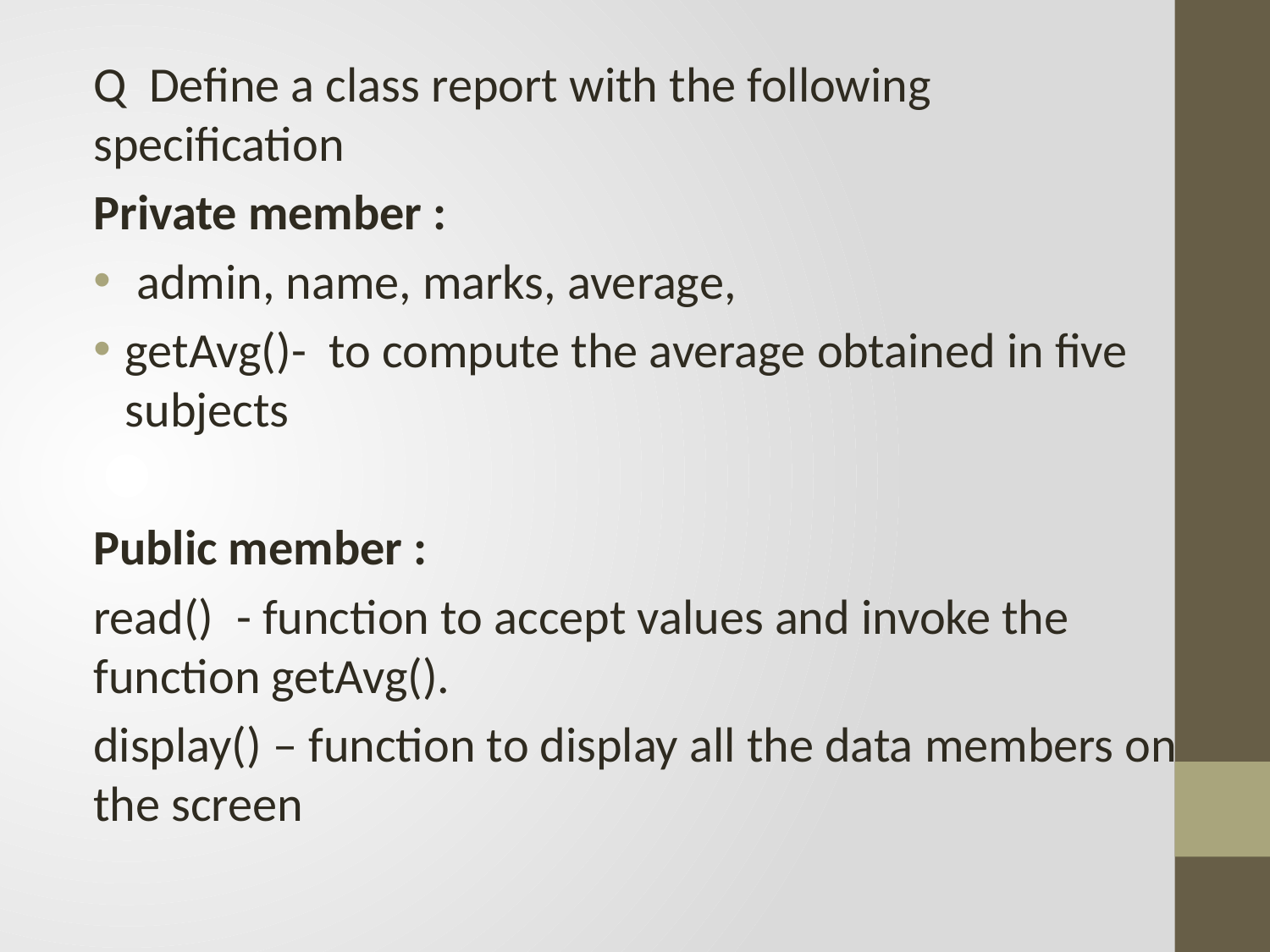

Q  Define a class report with the following specification
Private member :
 admin, name, marks, average,
getAvg()-  to compute the average obtained in five subjects

Public member :
read()  - function to accept values and invoke the function getAvg().
display() – function to display all the data members on the screen